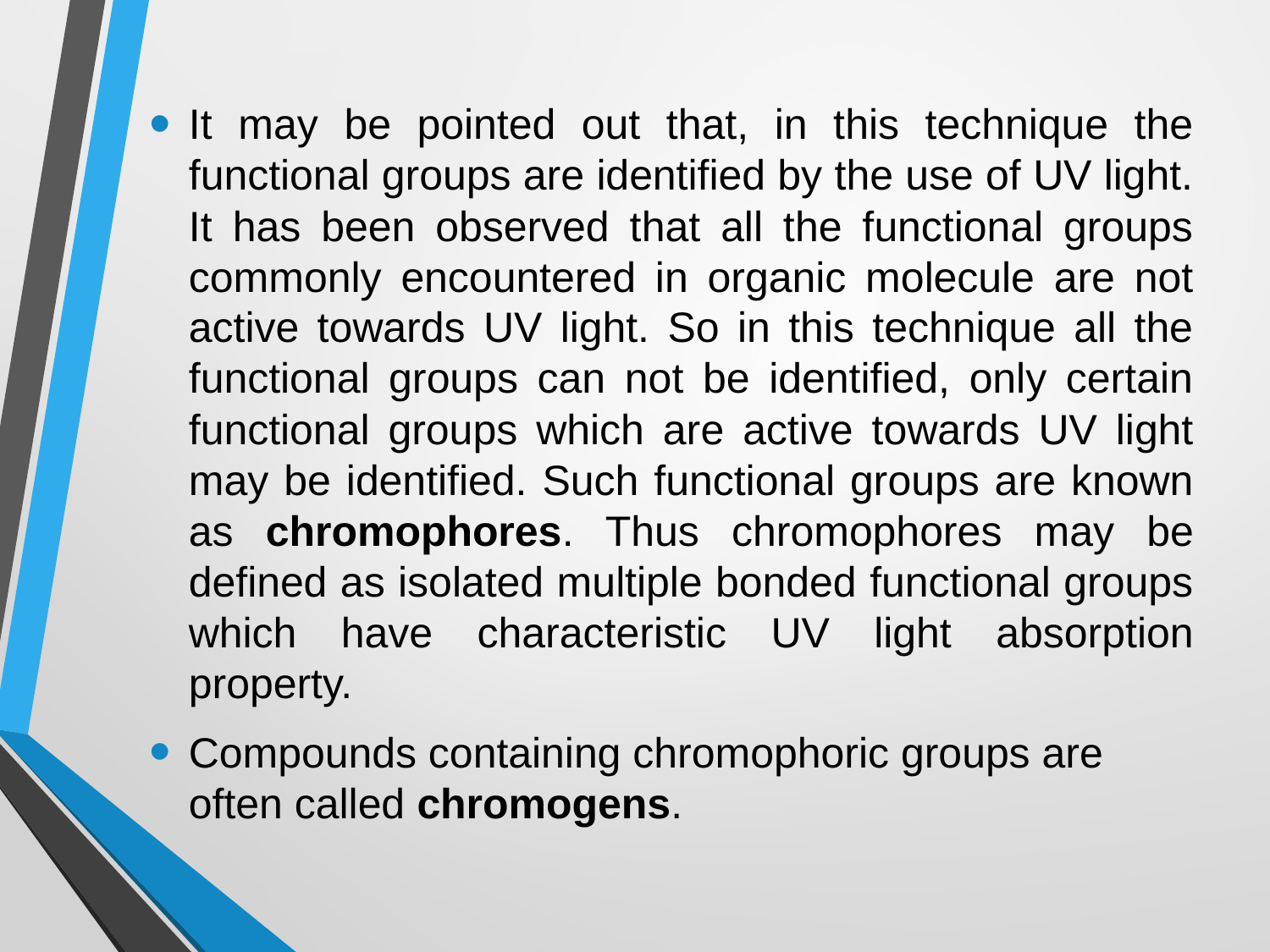

It may be pointed out that, in this technique the functional groups are identified by the use of UV light. It has been observed that all the functional groups commonly encountered in organic molecule are not active towards UV light. So in this technique all the functional groups can not be identified, only certain functional groups which are active towards UV light may be identified. Such functional groups are known as chromophores. Thus chromophores may be defined as isolated multiple bonded functional groups which have characteristic UV light absorption property.
Compounds containing chromophoric groups are often called chromogens.